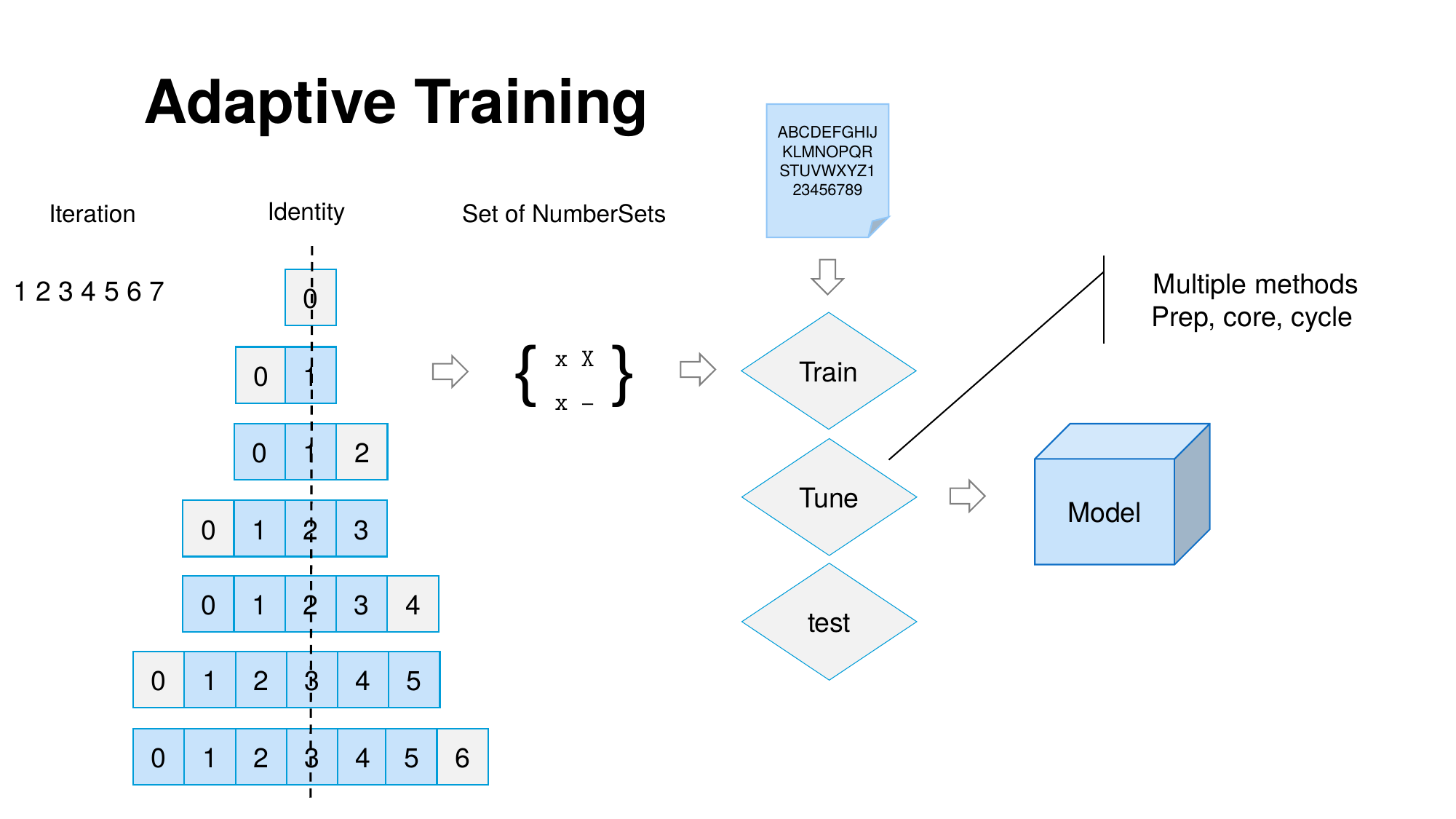

Adaptive Training
ABCDEFGHIJKLMNOPQRSTUVWXYZ123456789
Identity
Iteration
Set of NumberSets
Multiple methods
Prep, core, cycle

1 2 3 4 5 6 7
0
Train
{    }
x X
x -
0
1

0
1
2
Model
Tune

0
1
2
3
test
0
1
2
3
4
5
0
1
2
3
4
0
1
2
3
4
5
6